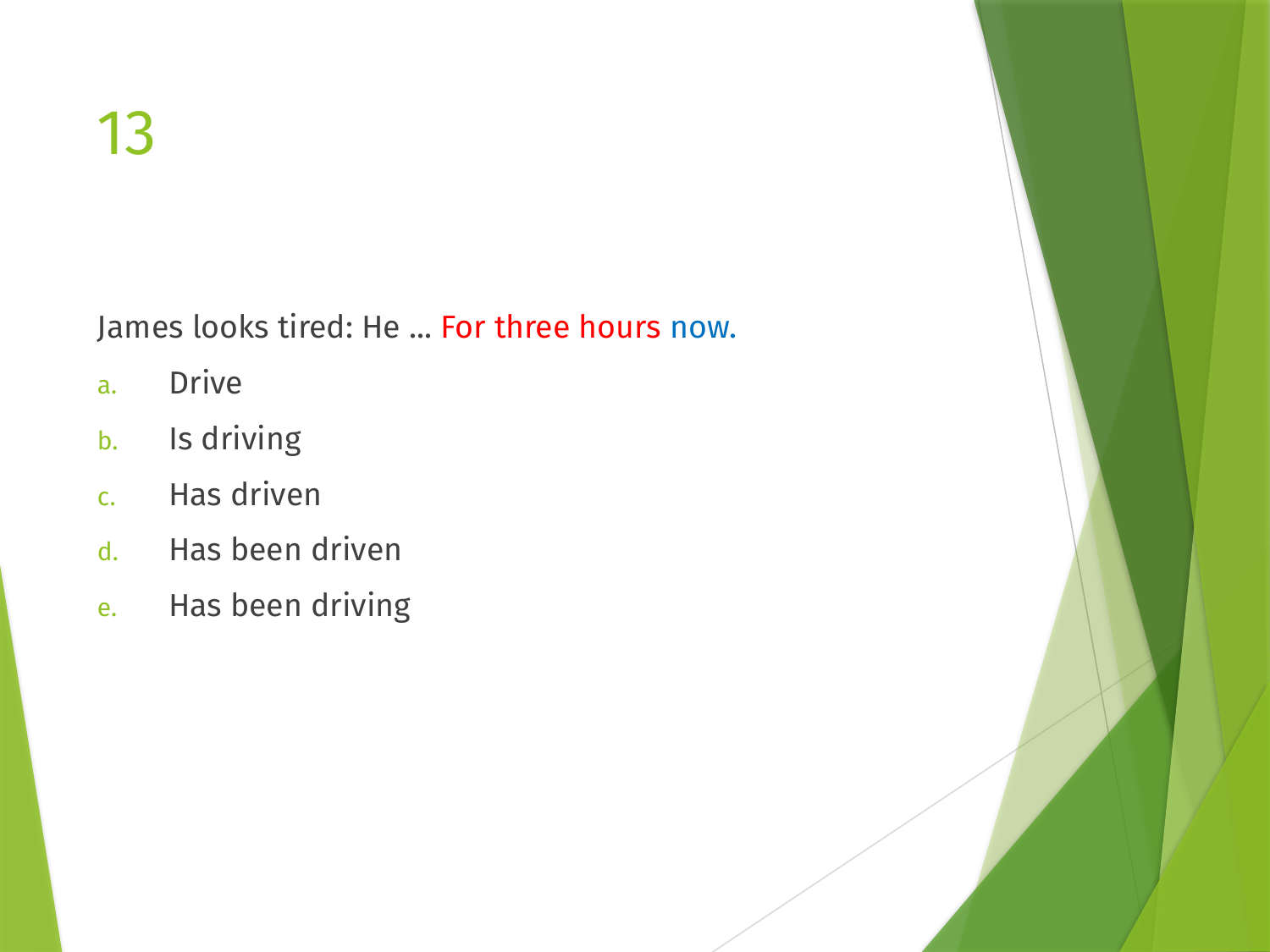

# 13
James looks tired: He ... For three hours now.
Drive
Is driving
Has driven
Has been driven
Has been driving